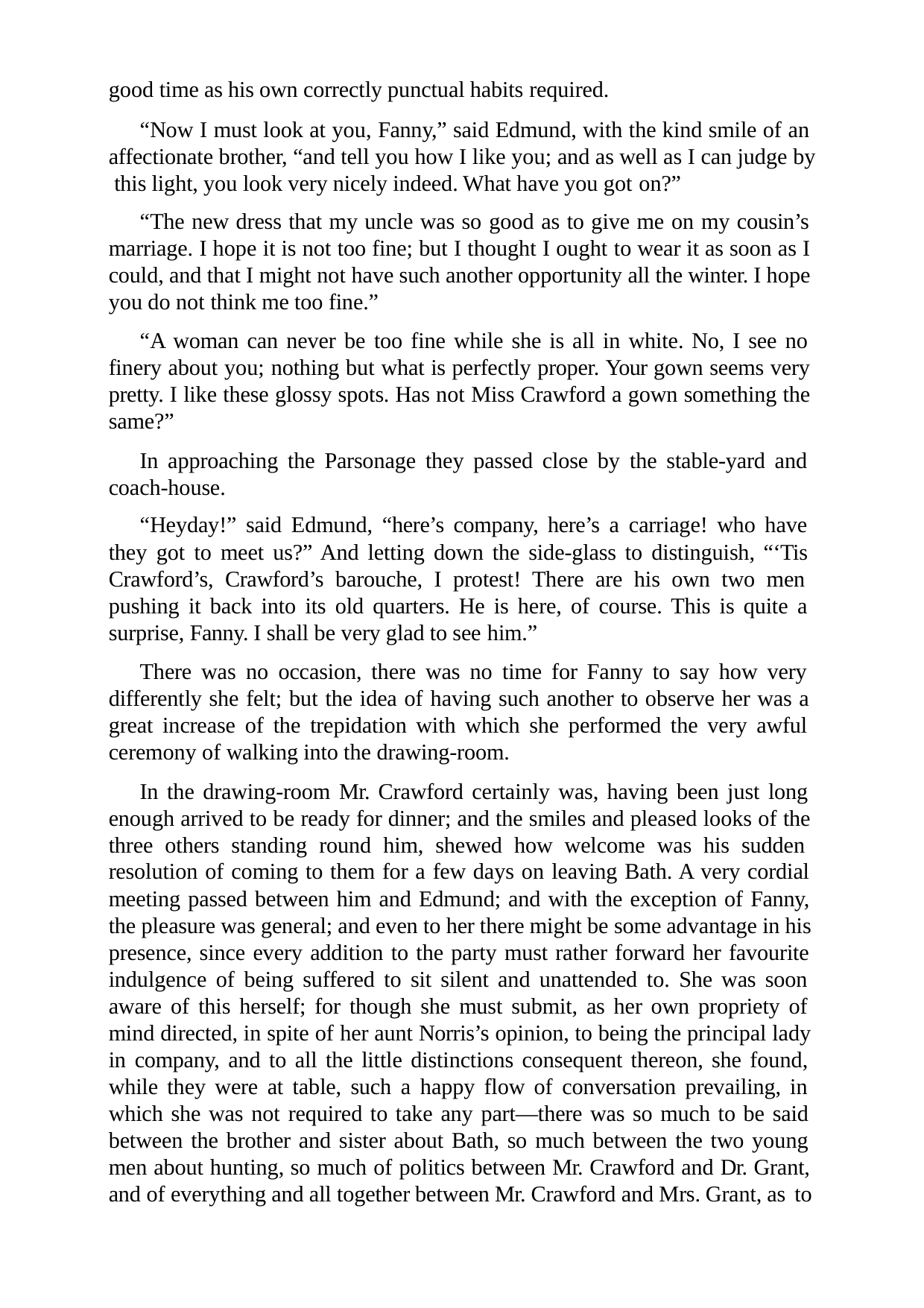

good time as his own correctly punctual habits required.
“Now I must look at you, Fanny,” said Edmund, with the kind smile of an  affectionate brother, “and tell you how I like you; and as well as I can judge by  this light, you look very nicely indeed. What have you got on?”
“The new dress that my uncle was so good as to give me on my cousin’s  marriage. I hope it is not too fine; but I thought I ought to wear it as soon as I  could, and that I might not have such another opportunity all the winter. I hope  you do not think me too fine.”
“A woman can never be too fine while she is all in white. No, I see no  finery about you; nothing but what is perfectly proper. Your gown seems very  pretty. I like these glossy spots. Has not Miss Crawford a gown something the  same?”
In approaching the Parsonage they passed close by the stable-yard and  coach-house.
“Heyday!” said Edmund, “here’s company, here’s a carriage! who have  they got to meet us?” And letting down the side-glass to distinguish, “‘Tis  Crawford’s, Crawford’s barouche, I protest! There are his own two men  pushing it back into its old quarters. He is here, of course. This is quite a  surprise, Fanny. I shall be very glad to see him.”
There was no occasion, there was no time for Fanny to say how very  differently she felt; but the idea of having such another to observe her was a  great increase of the trepidation with which she performed the very awful  ceremony of walking into the drawing-room.
In the drawing-room Mr. Crawford certainly was, having been just long  enough arrived to be ready for dinner; and the smiles and pleased looks of the  three others standing round him, shewed how welcome was his sudden  resolution of coming to them for a few days on leaving Bath. A very cordial  meeting passed between him and Edmund; and with the exception of Fanny,  the pleasure was general; and even to her there might be some advantage in his  presence, since every addition to the party must rather forward her favourite  indulgence of being suffered to sit silent and unattended to. She was soon  aware of this herself; for though she must submit, as her own propriety of  mind directed, in spite of her aunt Norris’s opinion, to being the principal lady  in company, and to all the little distinctions consequent thereon, she found,  while they were at table, such a happy flow of conversation prevailing, in  which she was not required to take any part—there was so much to be said  between the brother and sister about Bath, so much between the two young  men about hunting, so much of politics between Mr. Crawford and Dr. Grant,  and of everything and all together between Mr. Crawford and Mrs. Grant, as to